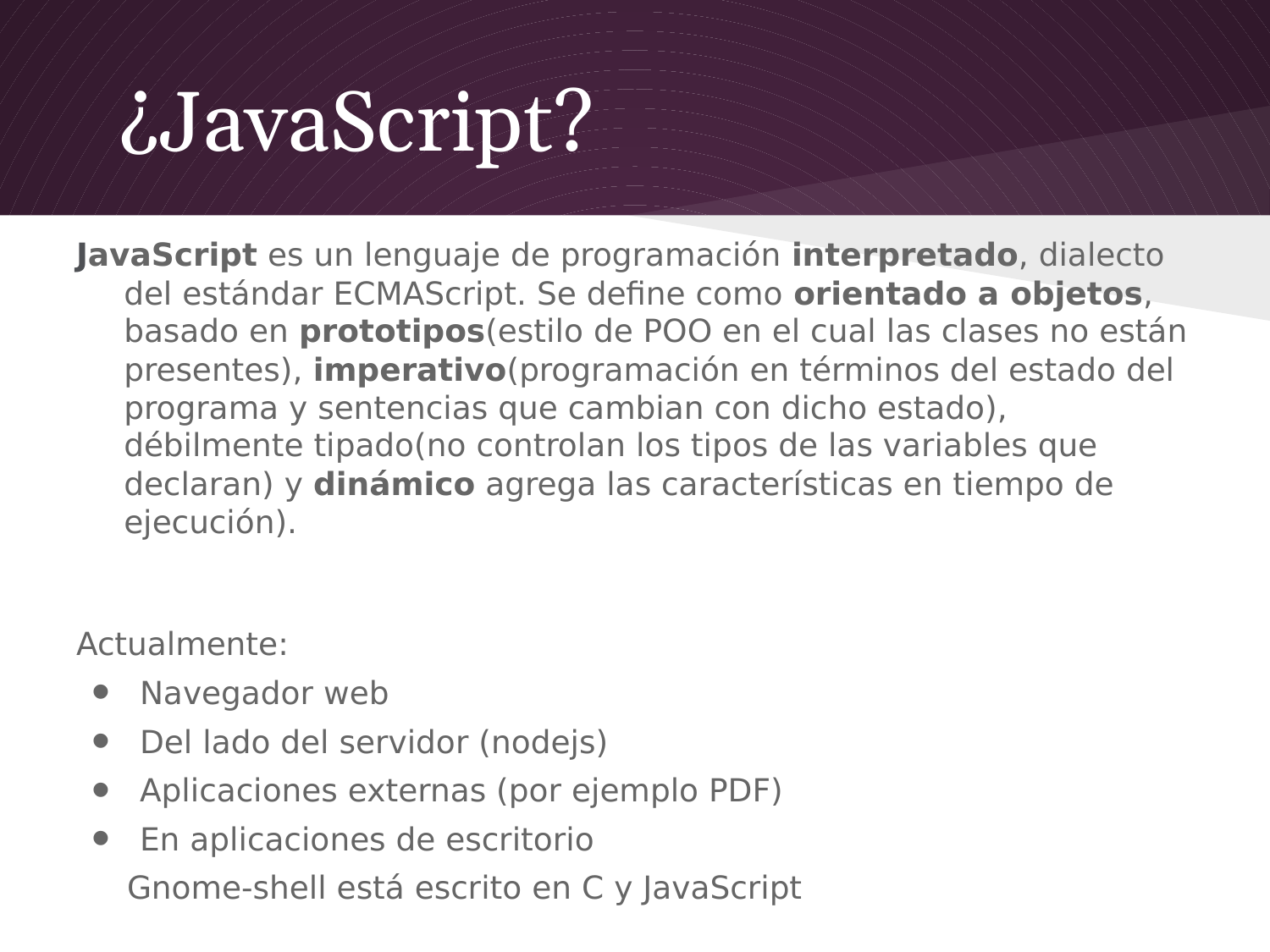

# ¿JavaScript?
JavaScript es un lenguaje de programación interpretado, dialecto del estándar ECMAScript. Se define como orientado a objetos, basado en prototipos(estilo de POO en el cual las clases no están presentes), imperativo(programación en términos del estado del programa y sentencias que cambian con dicho estado), débilmente tipado(no controlan los tipos de las variables que declaran) y dinámico agrega las características en tiempo de ejecución).

Actualmente:
Navegador web
Del lado del servidor (nodejs)
Aplicaciones externas (por ejemplo PDF)
En aplicaciones de escritorio
     Gnome-shell está escrito en C y JavaScript